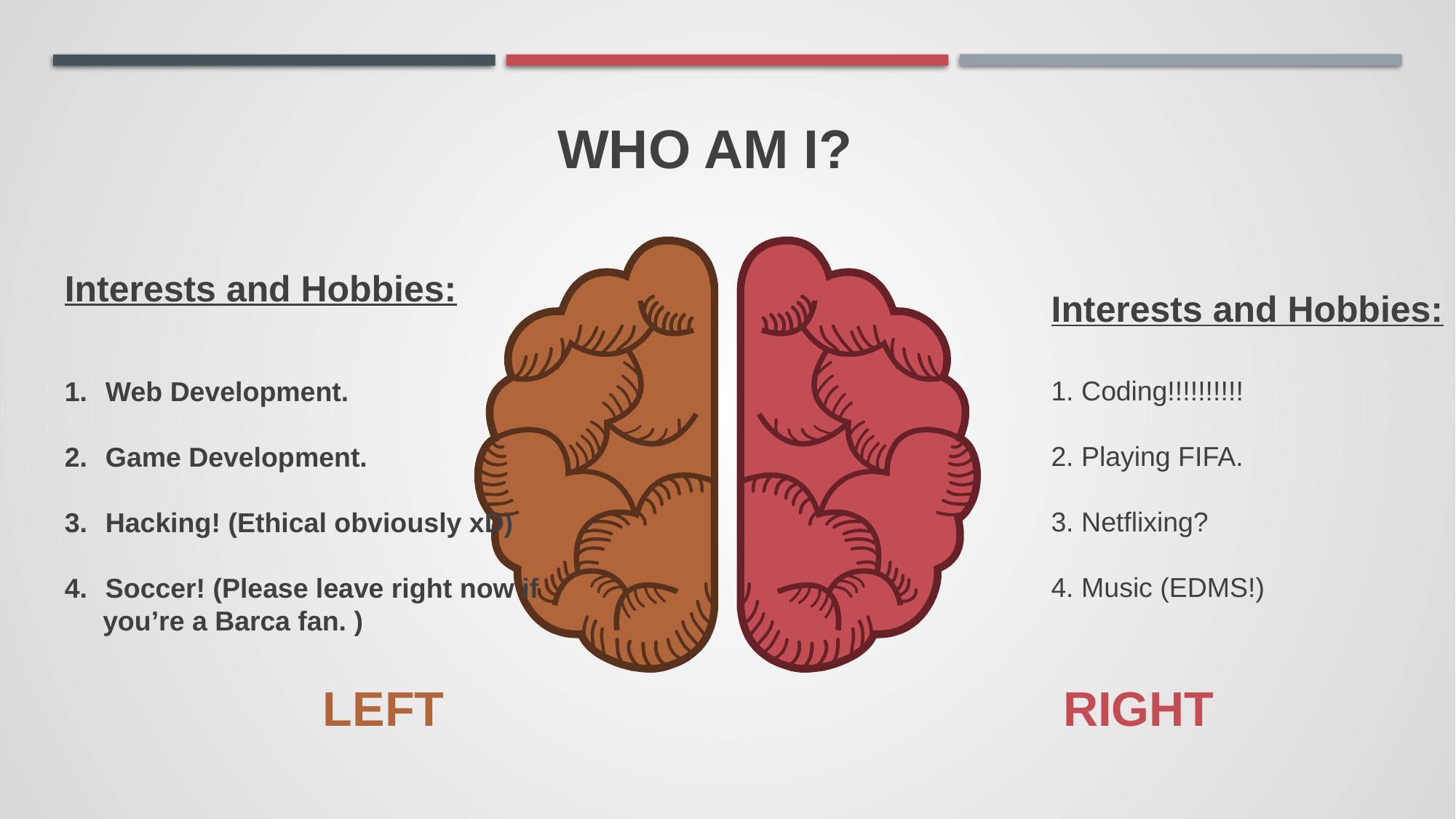

# Who am I?

Interests and Hobbies:

Web Development.

Game Development.

Hacking! (Ethical obviously xD)

Soccer! (Please leave right now if
     you’re a Barca fan. )

Interests and Hobbies:

1. Coding!!!!!!!!!!

2. Playing FIFA.

3. Netflixing?

4. Music (EDMS!)

LEFT
RIGHT